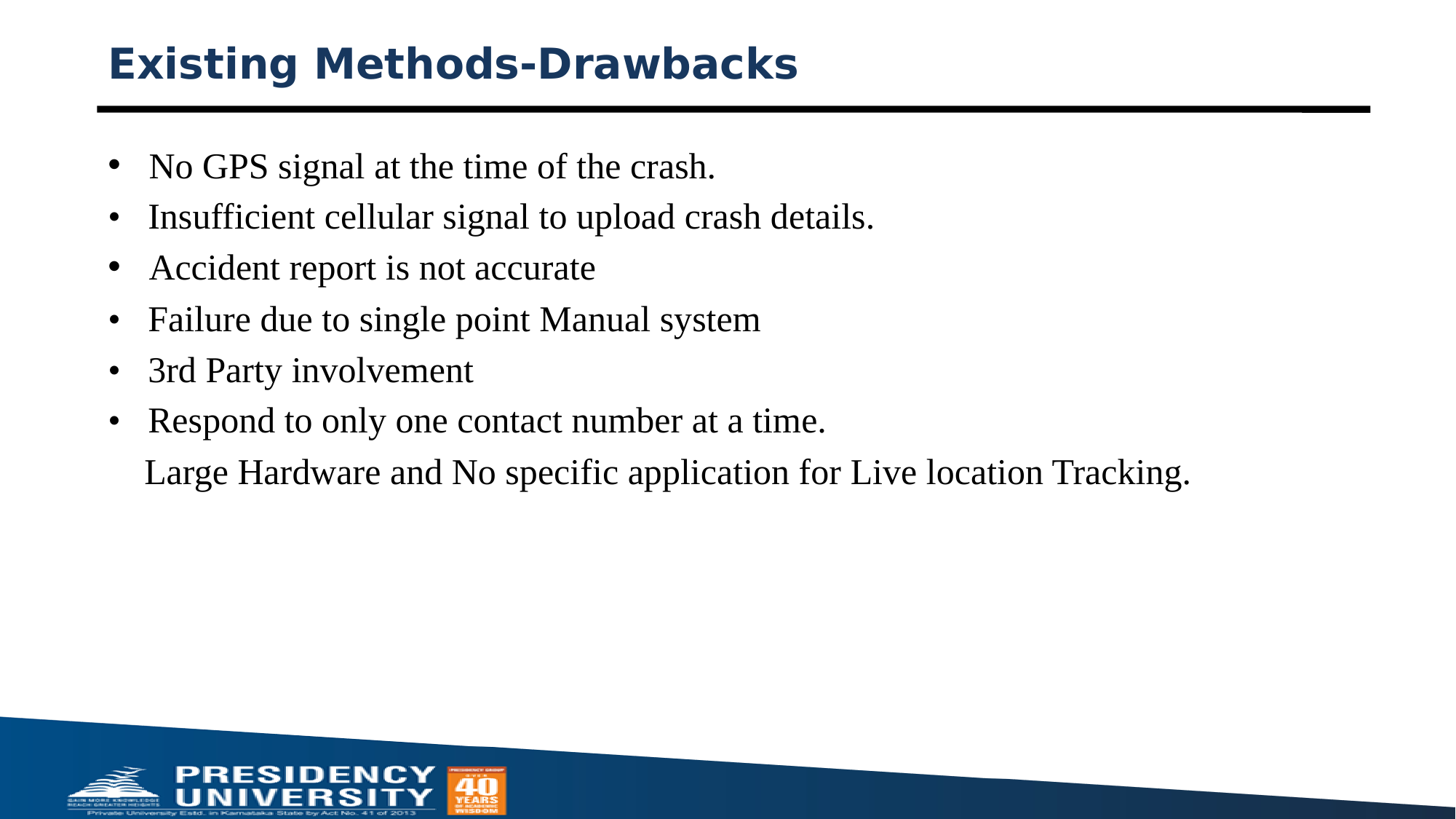

# Existing Methods-Drawbacks
No GPS signal at the time of the crash.
•   Insufficient cellular signal to upload crash details.
Accident report is not accurate
•   Failure due to single point Manual system
•   3rd Party involvement
•   Respond to only one contact number at a time.
    Large Hardware and No specific application for Live location Tracking.